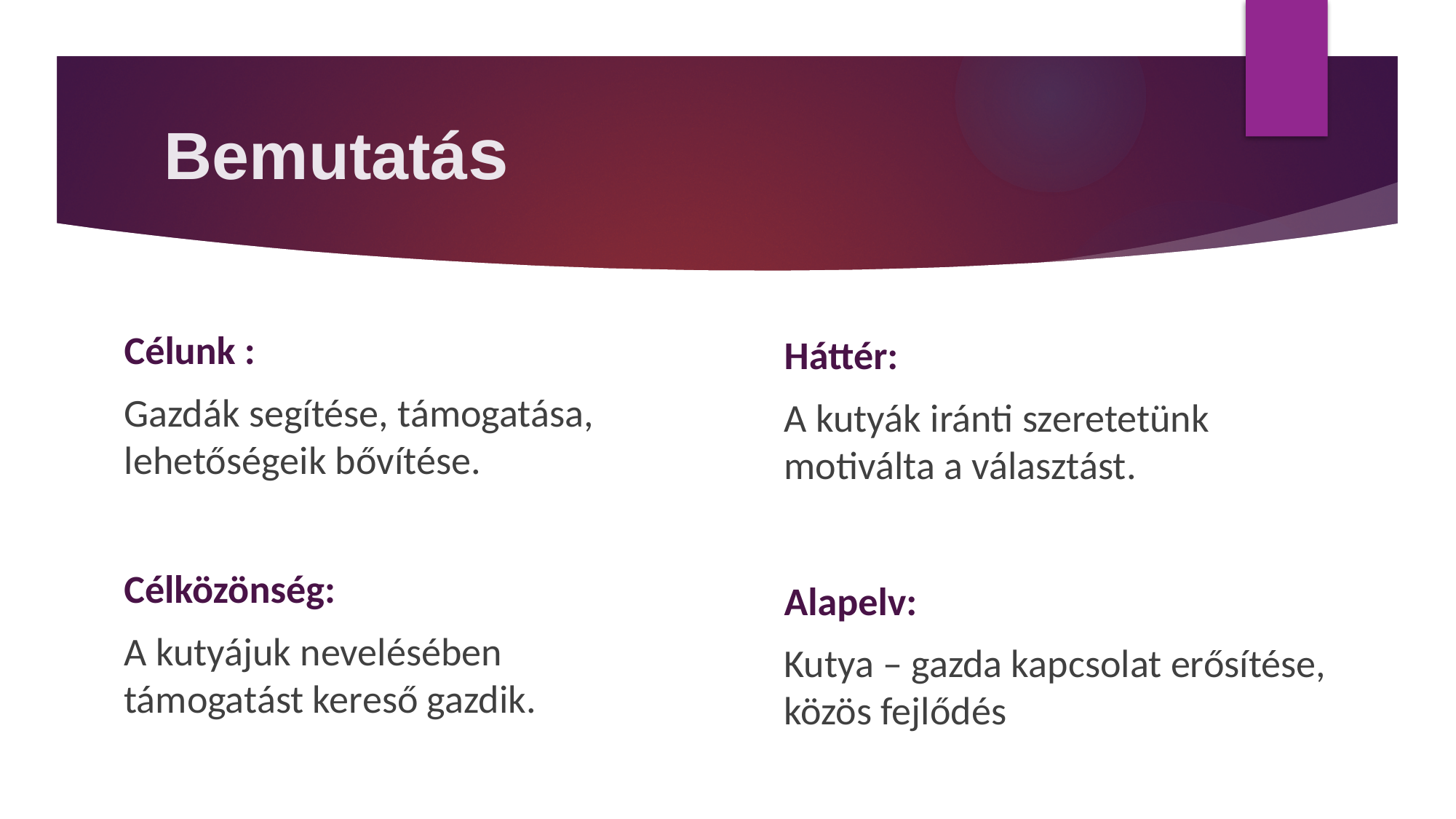

# Bemutatás
Célunk :
Gazdák segítése, támogatása, lehetőségeik bővítése.
Háttér:
A kutyák iránti szeretetünk motiválta a választást.
Célközönség:
A kutyájuk nevelésében támogatást kereső gazdik.
Alapelv:
Kutya – gazda kapcsolat erősítése, közös fejlődés